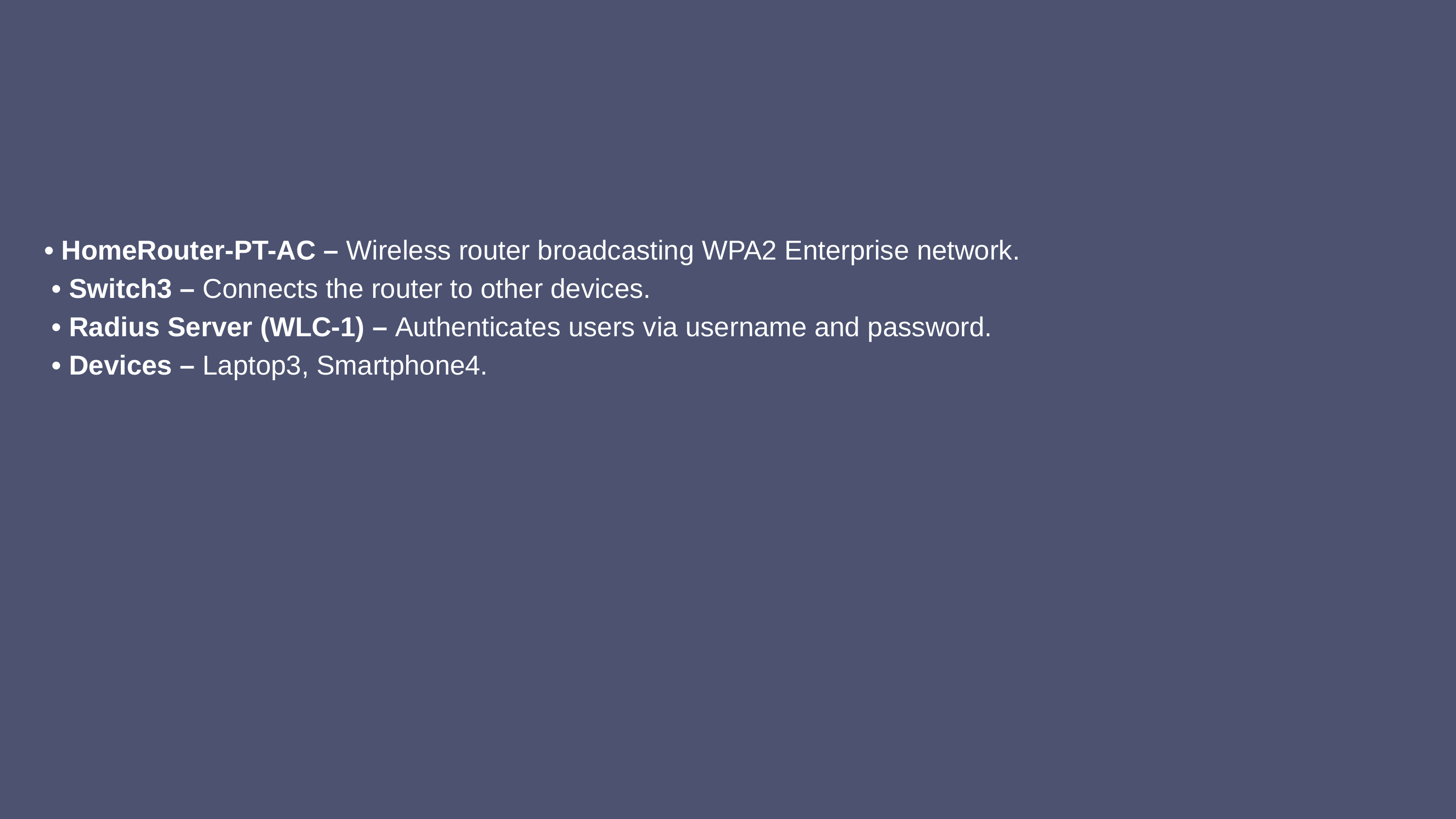

• HomeRouter-PT-AC – Wireless router broadcasting WPA2 Enterprise network.
 • Switch3 – Connects the router to other devices.
 • Radius Server (WLC-1) – Authenticates users via username and password.
 • Devices – Laptop3, Smartphone4.